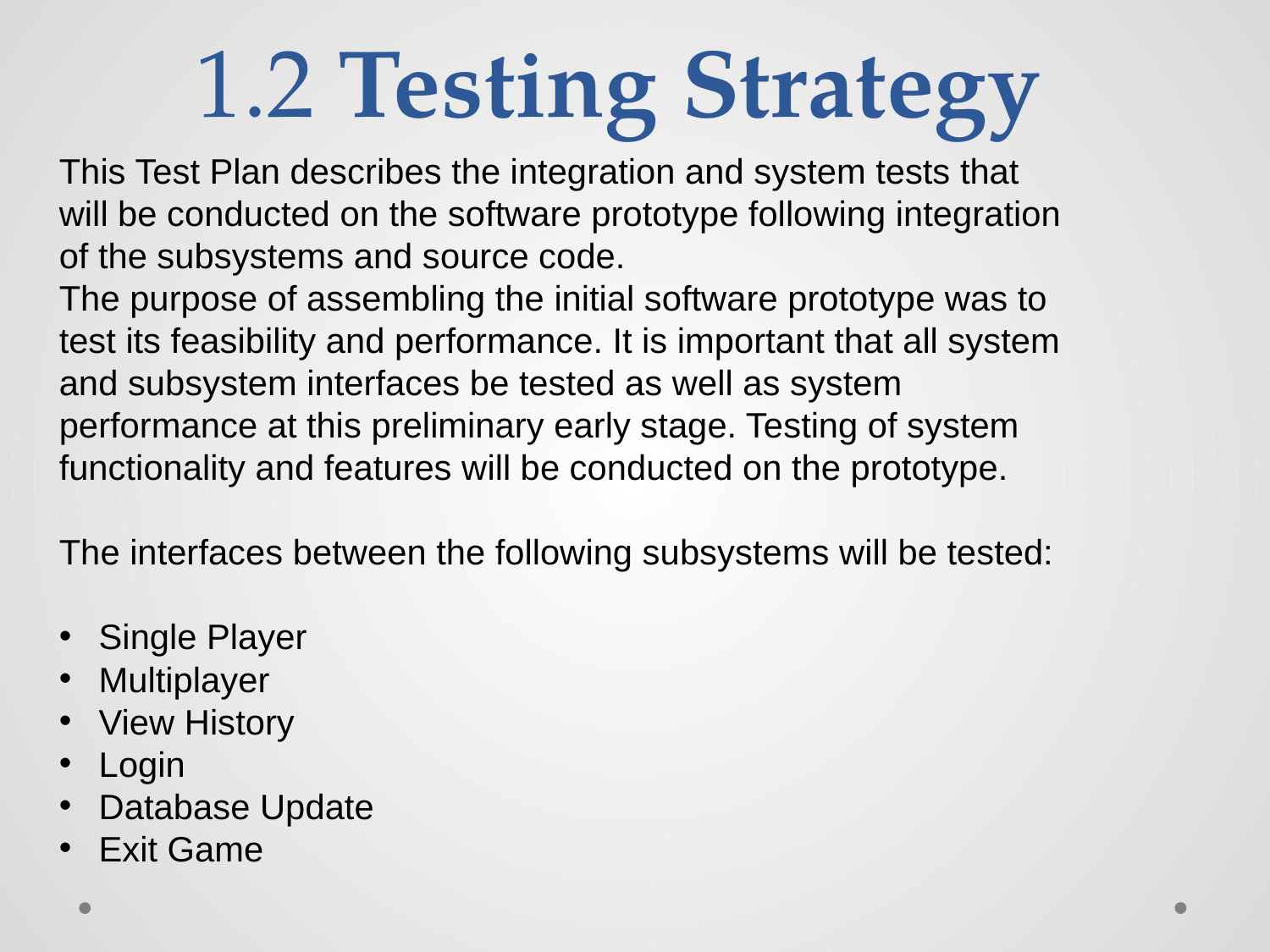

# 1.2 Testing Strategy
This Test Plan describes the integration and system tests that will be conducted on the software prototype following integration of the subsystems and source code.
The purpose of assembling the initial software prototype was to test its feasibility and performance. It is important that all system and subsystem interfaces be tested as well as system performance at this preliminary early stage. Testing of system functionality and features will be conducted on the prototype.

The interfaces between the following subsystems will be tested:

Single Player
Multiplayer
View History
Login
Database Update
Exit Game